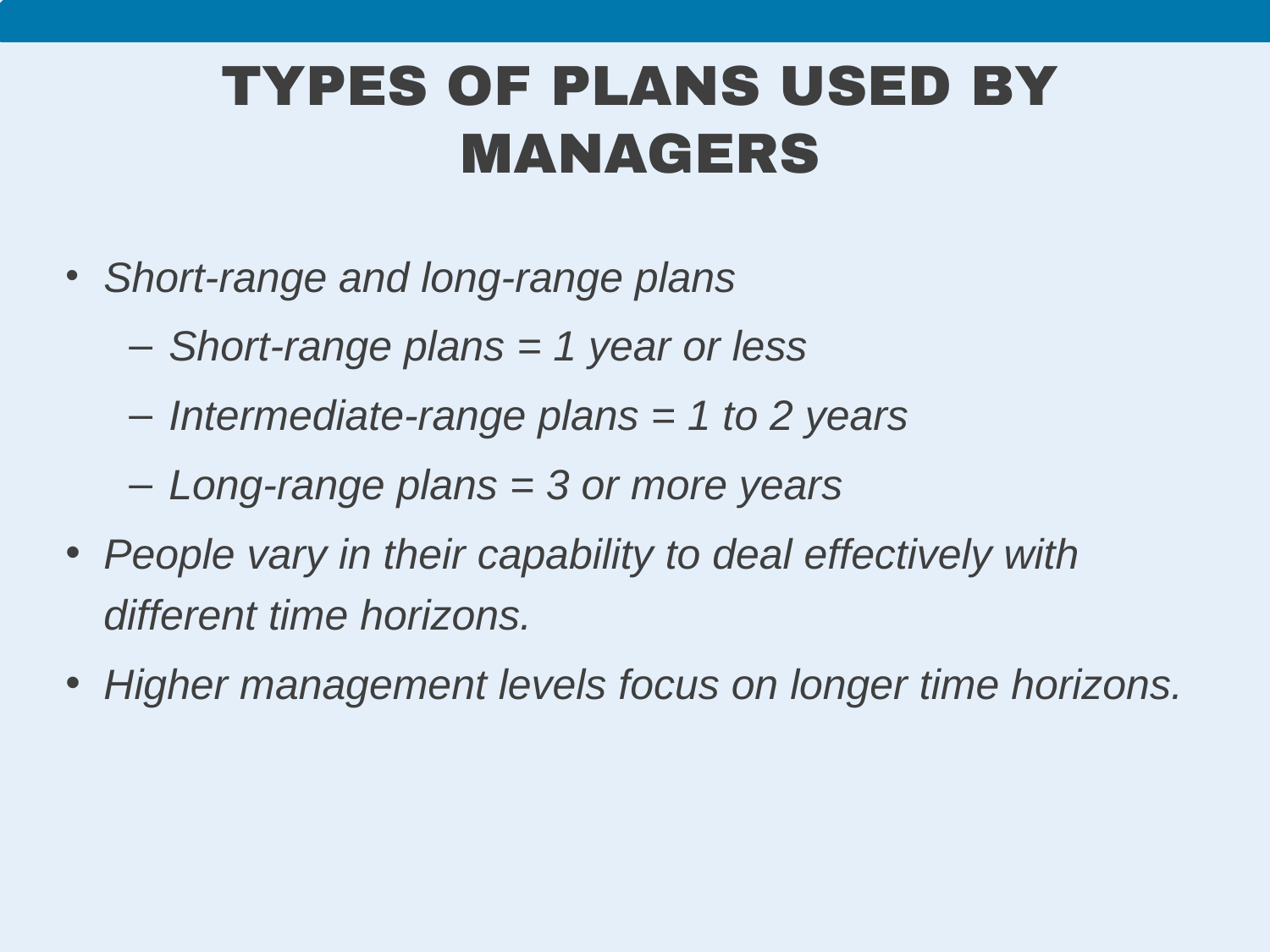

# Types of Plans Used by Managers
Short-range and long-range plans
Short-range plans = 1 year or less
Intermediate-range plans = 1 to 2 years
Long-range plans = 3 or more years
People vary in their capability to deal effectively with different time horizons.
Higher management levels focus on longer time horizons.